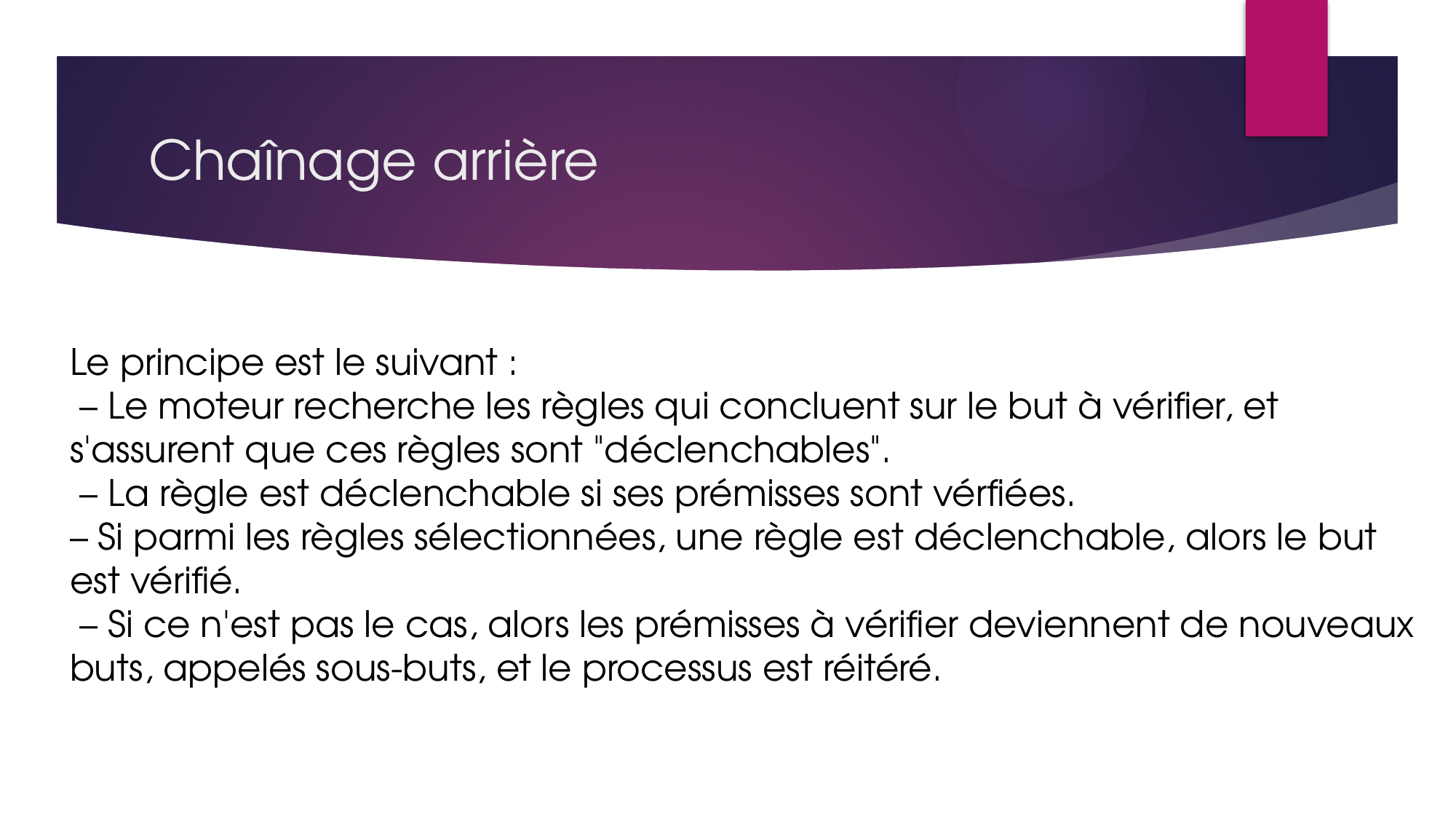

# Chaînage arrière
Le principe est le suivant :
 – Le moteur recherche les règles qui concluent sur le but à vérifier, et s'assurent que ces règles sont "déclenchables".
 – La règle est déclenchable si ses prémisses sont vérfiées.
– Si parmi les règles sélectionnées, une règle est déclenchable, alors le but est vérifié.
 – Si ce n'est pas le cas, alors les prémisses à vérifier deviennent de nouveaux buts, appelés sous-buts, et le processus est réitéré.